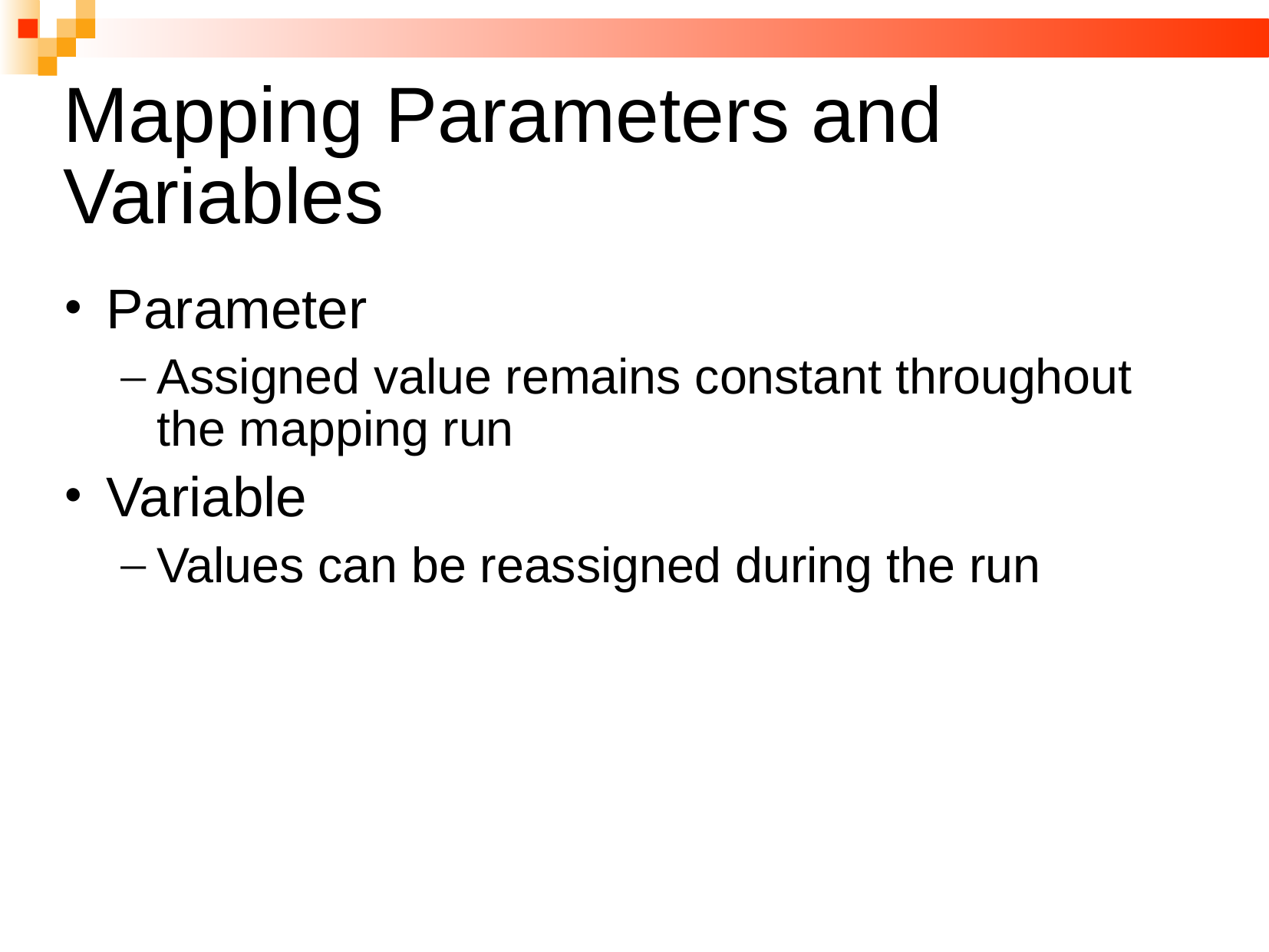

# Mapping Parameters and Variables
Parameter
Assigned value remains constant throughout the mapping run
Variable
Values can be reassigned during the run